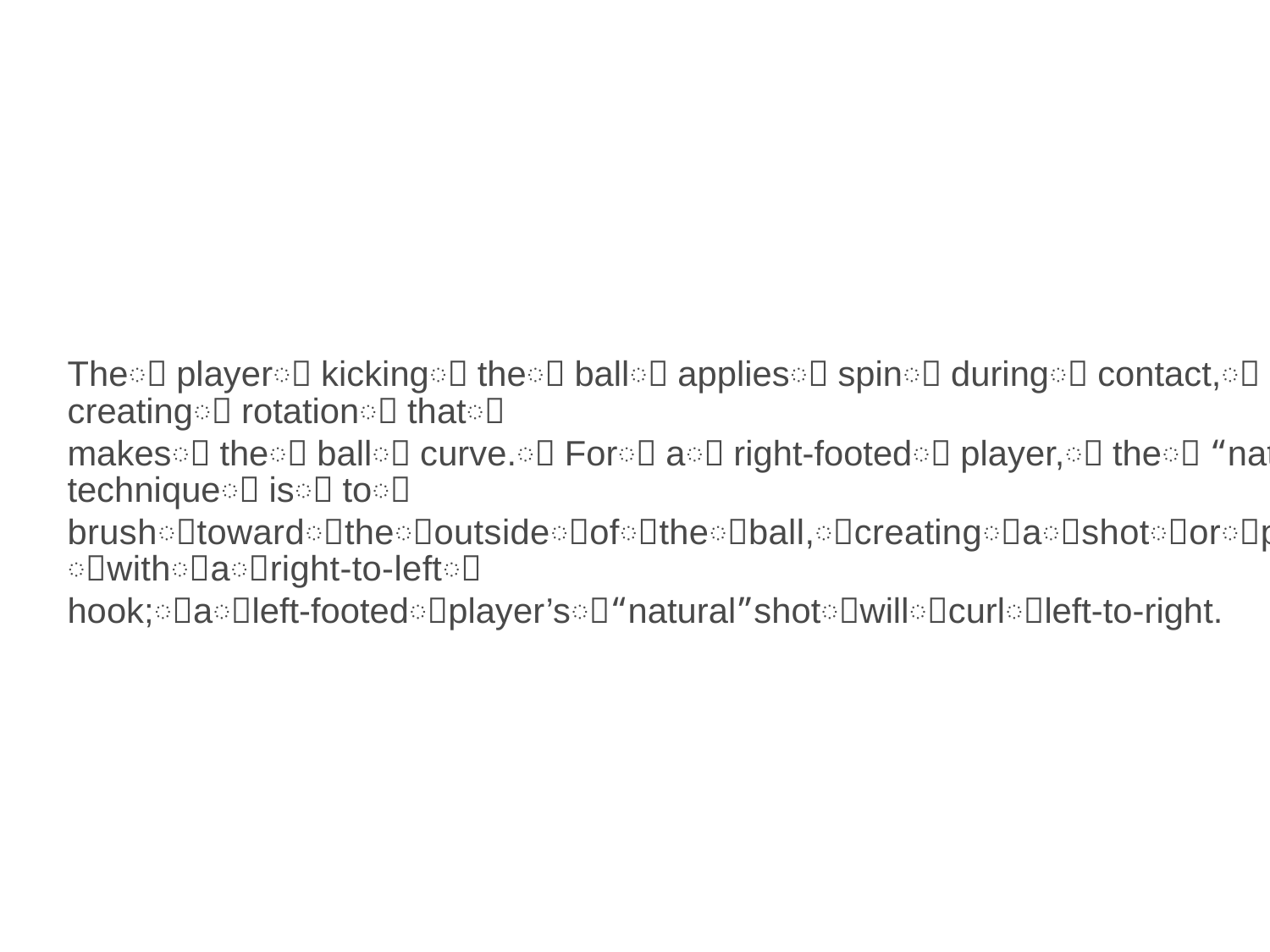

Theꢀ playerꢀ kickingꢀ theꢀ ballꢀ appliesꢀ spinꢀ duringꢀ contact,ꢀ creatingꢀ rotationꢀ thatꢀ
makesꢀ theꢀ ballꢀ curve.ꢀ Forꢀ aꢀ right-footedꢀ player,ꢀ theꢀ “natural”ꢀ techniqueꢀ isꢀ toꢀ
brushꢀtowardꢀtheꢀoutsideꢀofꢀtheꢀball,ꢀcreatingꢀaꢀshotꢀorꢀpassꢀwithꢀaꢀright-to-leftꢀ
hook;ꢀaꢀleft-footedꢀplayer’sꢀ“natural”ꢀshotꢀwillꢀcurlꢀleft-to-right.